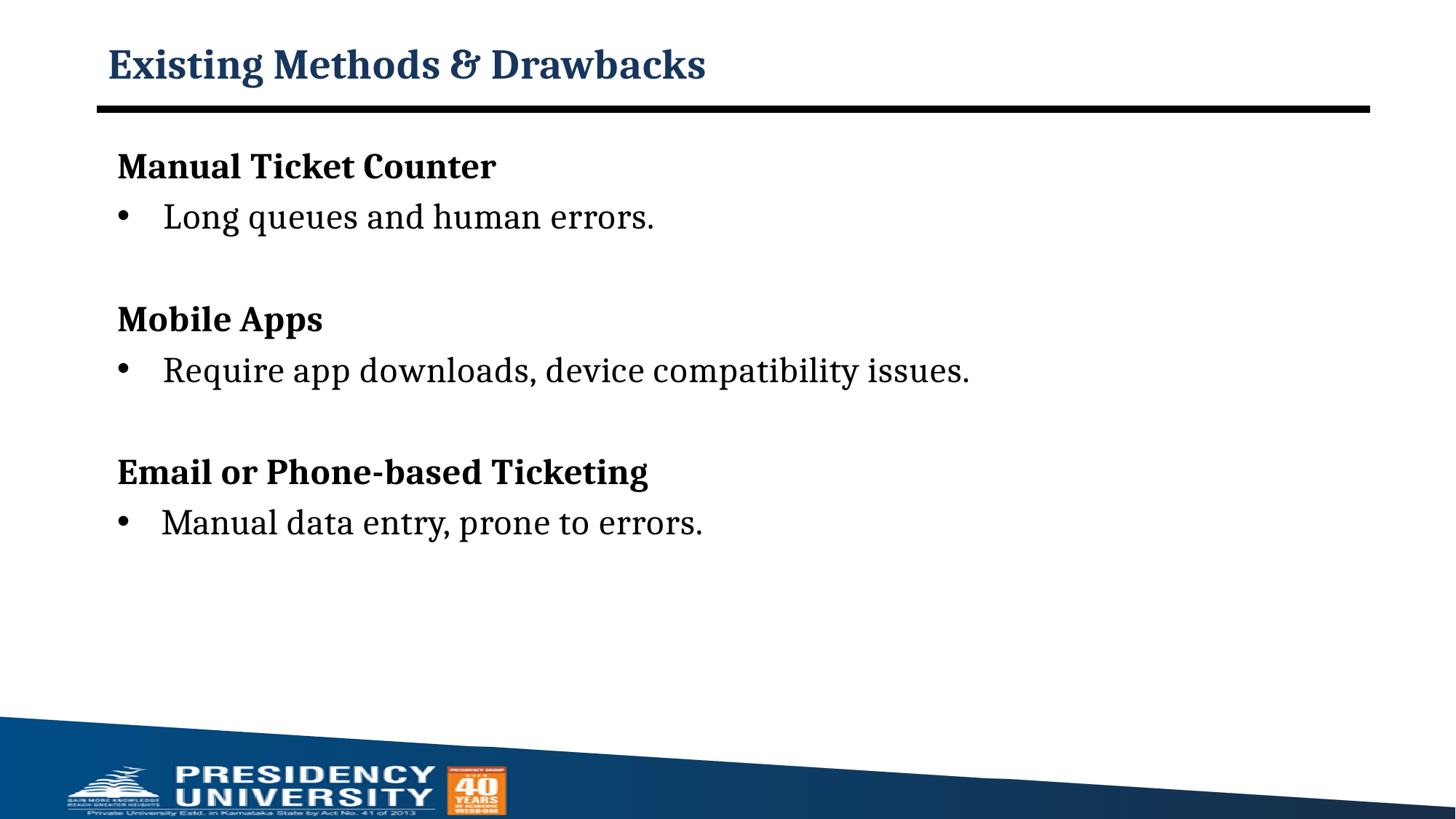

# Existing Methods & Drawbacks
Manual Ticket Counter
Long queues and human errors.

Mobile Apps
Require app downloads, device compatibility issues.

Email or Phone-based Ticketing
Manual data entry, prone to errors.